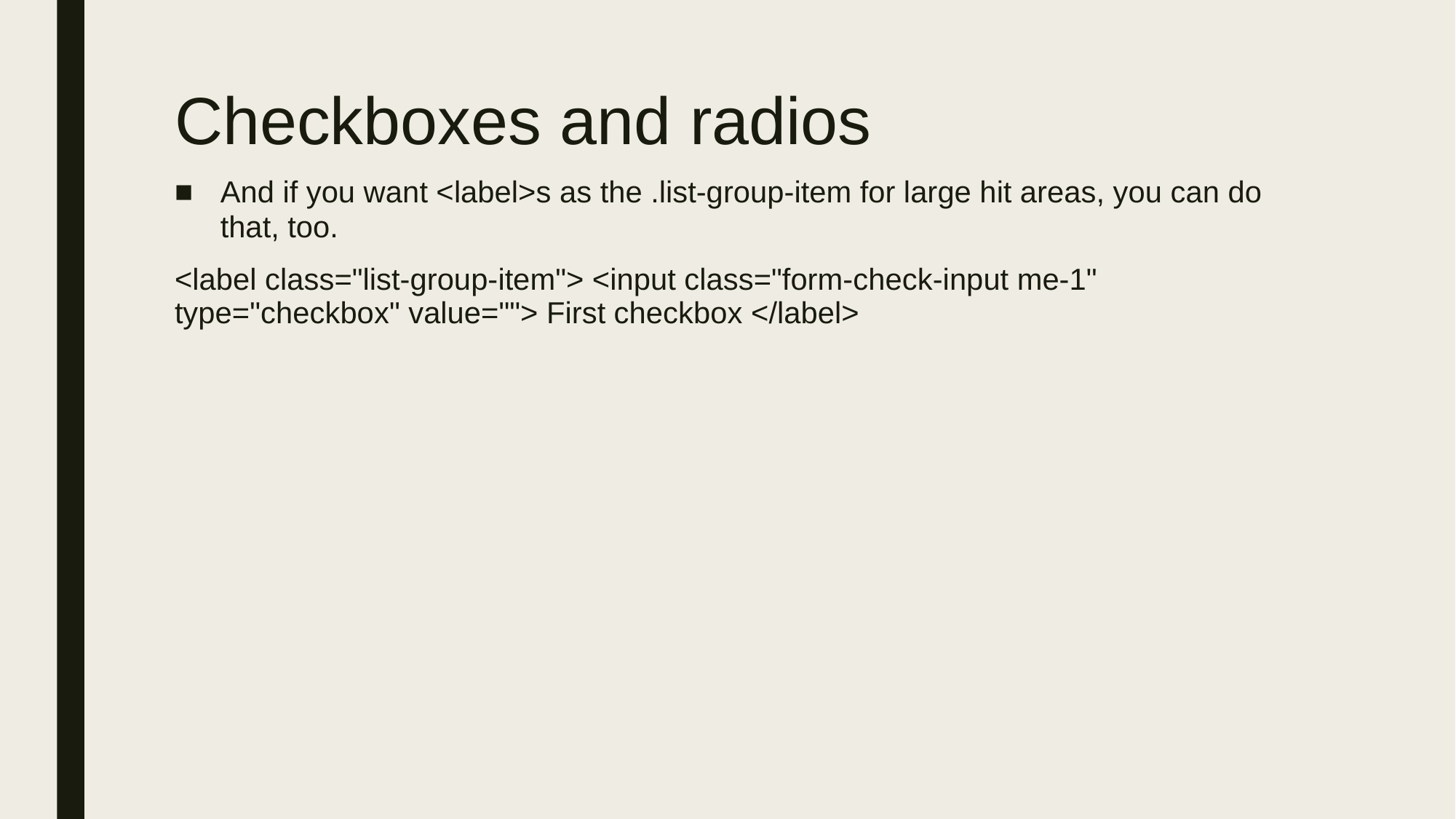

# Checkboxes and radios
And if you want <label>s as the .list-group-item for large hit areas, you can do that, too.
<label class="list-group-item"> <input class="form-check-input me-1" type="checkbox" value=""> First checkbox </label>